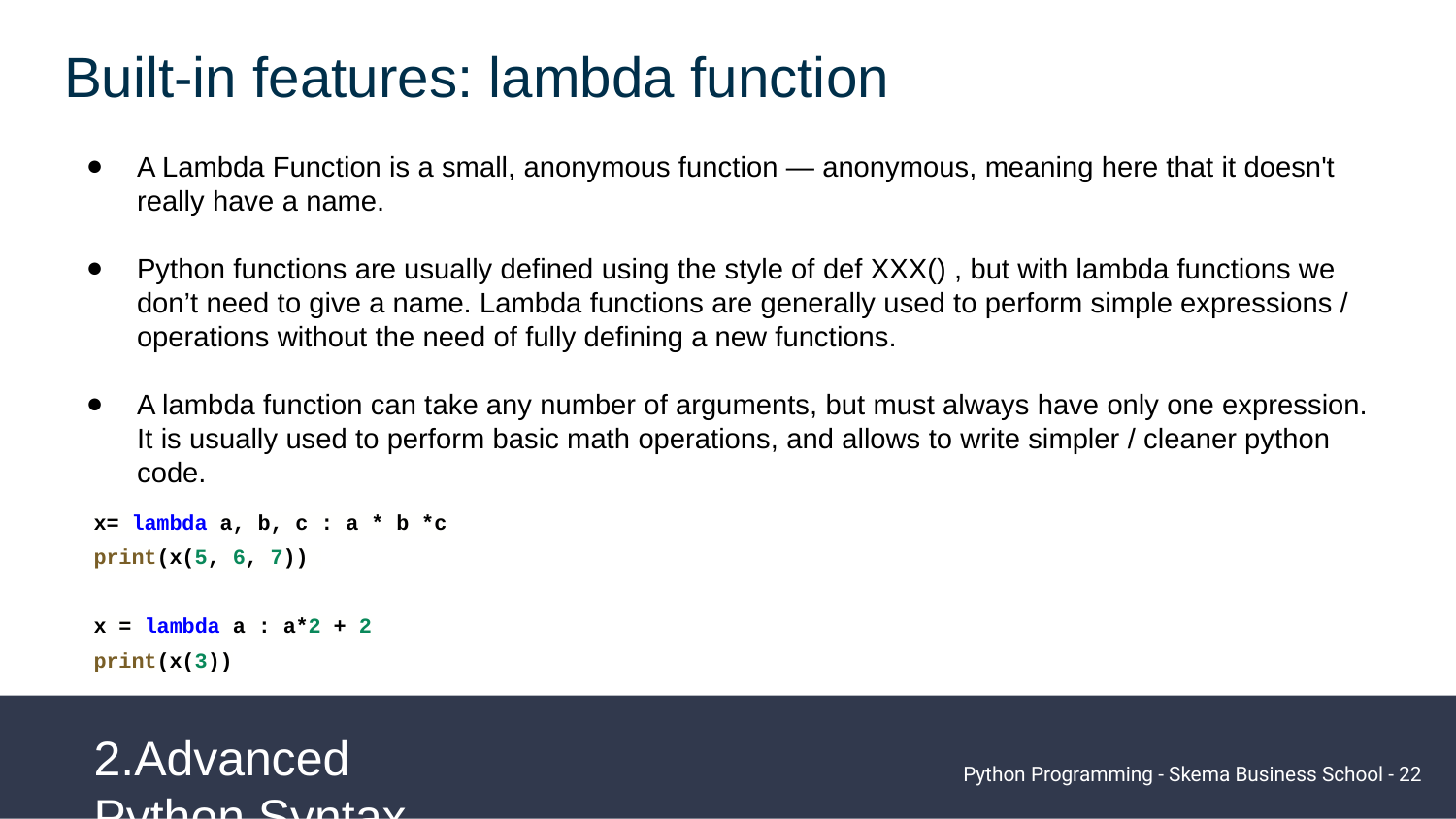

Built-in features: lambda function

A Lambda Function is a small, anonymous function — anonymous, meaning here that it doesn't really have a name.

Python functions are usually defined using the style of def XXX() , but with lambda functions we don’t need to give a name. Lambda functions are generally used to perform simple expressions / operations without the need of fully defining a new functions.

A lambda function can take any number of arguments, but must always have only one expression. It is usually used to perform basic math operations, and allows to write simpler / cleaner python code.
x= lambda a, b, c : a * b *c
print(x(5, 6, 7))

x = lambda a : a*2 + 2
print(x(3))
2.Advanced Python Syntax
Python Programming - Skema Business School - 22